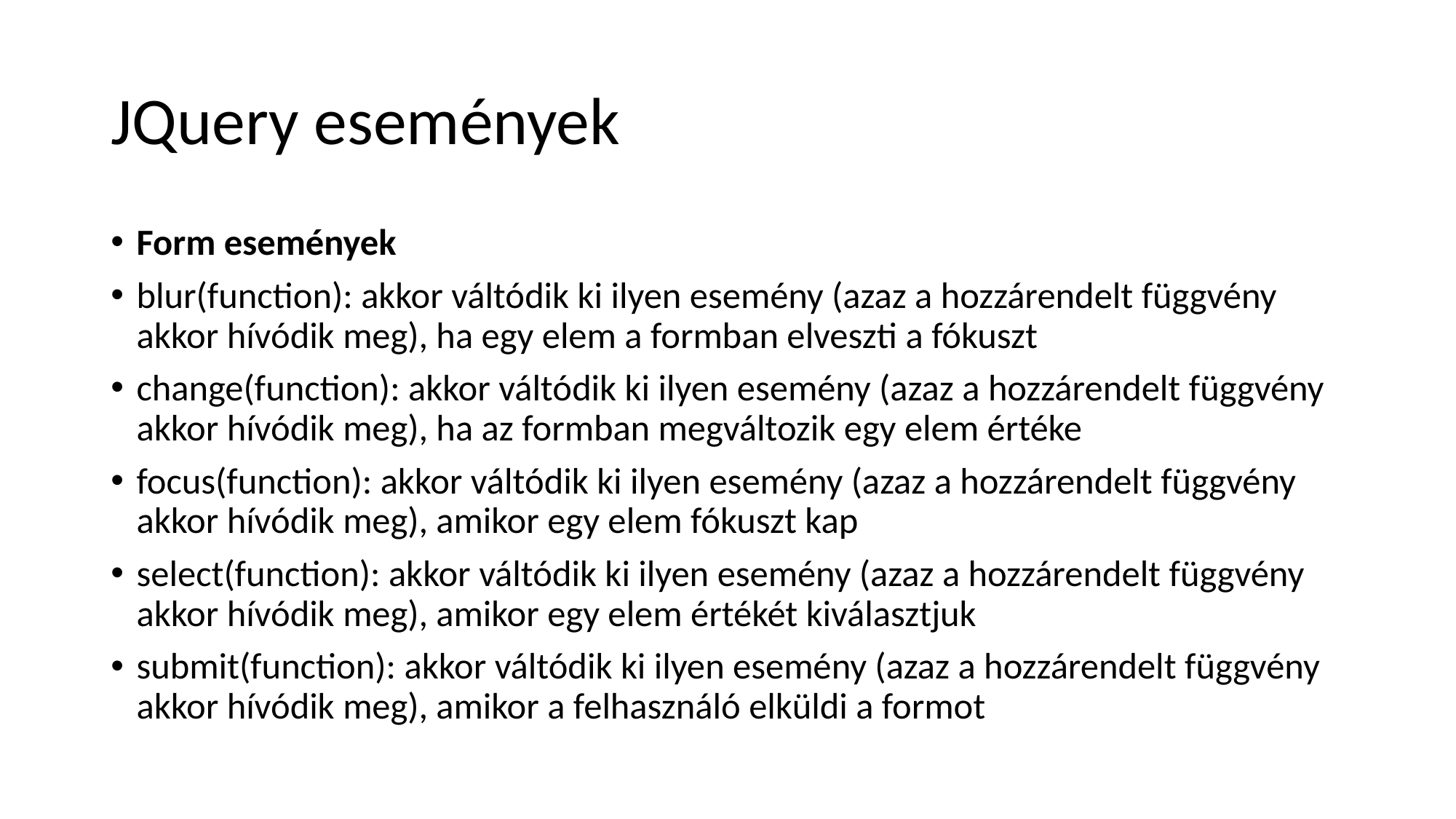

# JQuery események
Form események
blur(function): akkor váltódik ki ilyen esemény (azaz a hozzárendelt függvény akkor hívódik meg), ha egy elem a formban elveszti a fókuszt
change(function): akkor váltódik ki ilyen esemény (azaz a hozzárendelt függvény akkor hívódik meg), ha az formban megváltozik egy elem értéke
focus(function): akkor váltódik ki ilyen esemény (azaz a hozzárendelt függvény akkor hívódik meg), amikor egy elem fókuszt kap
select(function): akkor váltódik ki ilyen esemény (azaz a hozzárendelt függvény akkor hívódik meg), amikor egy elem értékét kiválasztjuk
submit(function): akkor váltódik ki ilyen esemény (azaz a hozzárendelt függvény akkor hívódik meg), amikor a felhasználó elküldi a formot